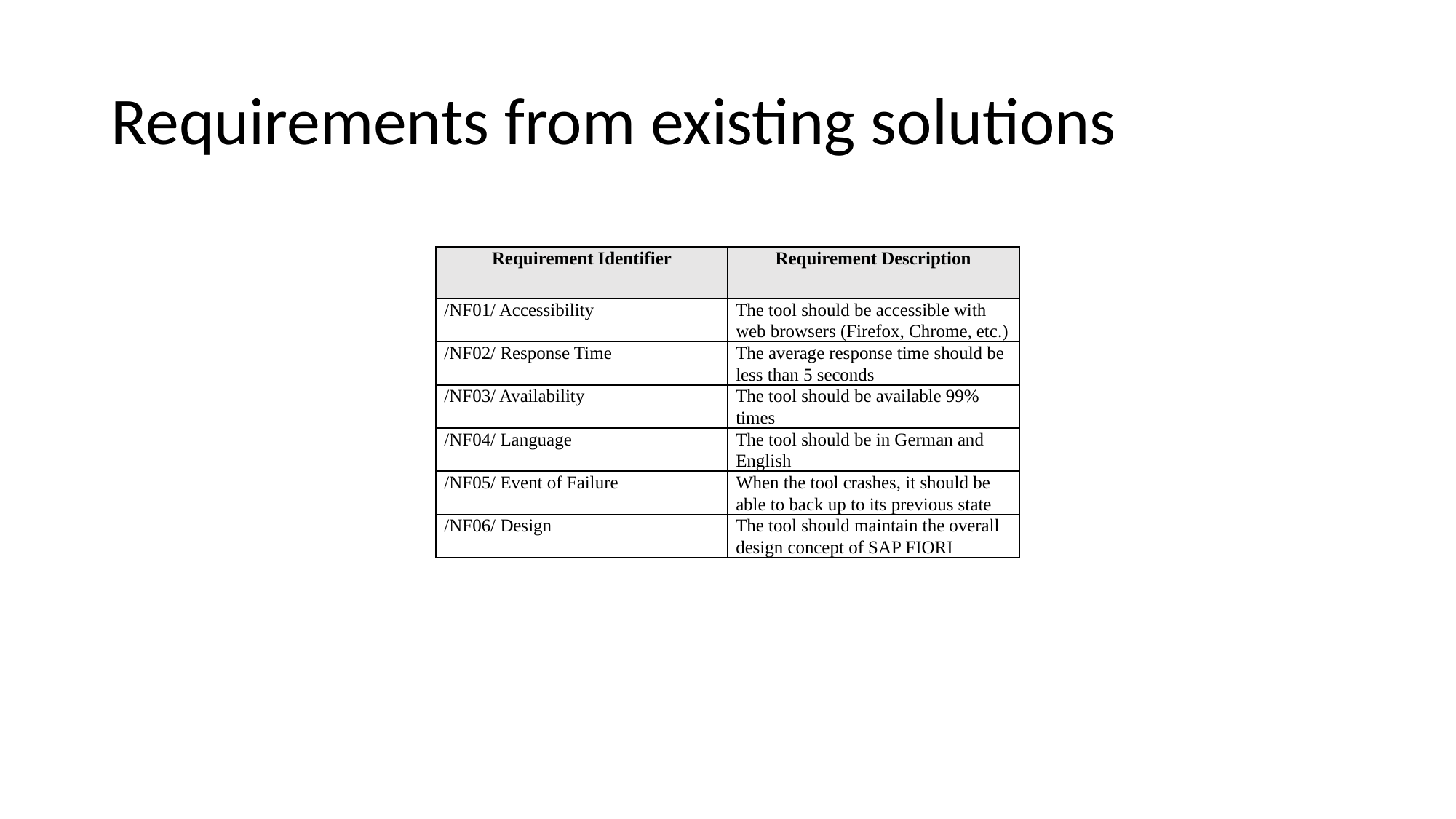

# Requirements from existing solutions
| Requirement Identifier | Requirement Description |
| --- | --- |
| /NF01/ Accessibility | The tool should be accessible with web browsers (Firefox, Chrome, etc.) |
| /NF02/ Response Time | The average response time should be less than 5 seconds |
| /NF03/ Availability | The tool should be available 99% times |
| /NF04/ Language | The tool should be in German and English |
| /NF05/ Event of Failure | When the tool crashes, it should be able to back up to its previous state |
| /NF06/ Design | The tool should maintain the overall design concept of SAP FIORI |